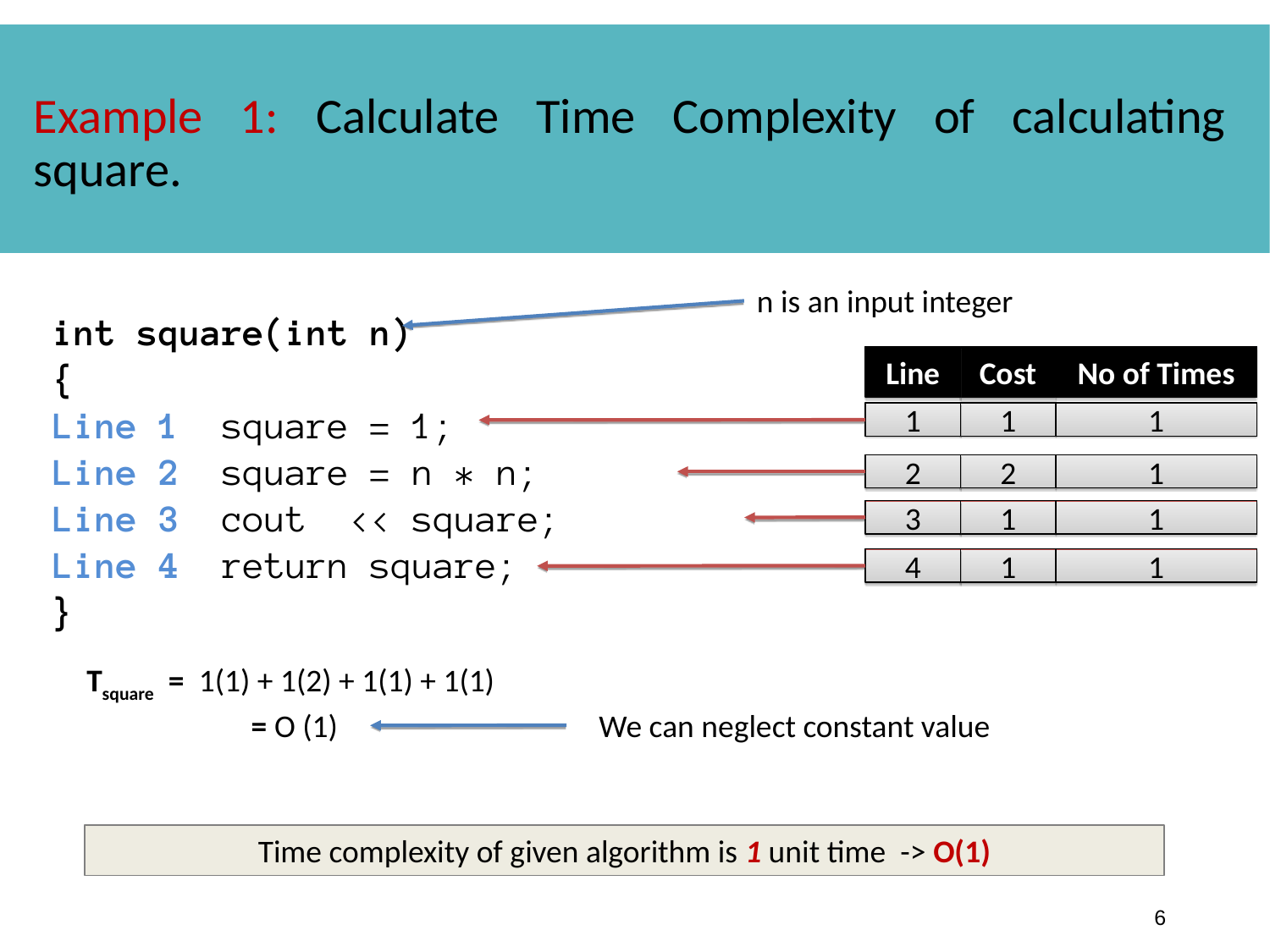

Example 1: Calculate Time Complexity of calculating square.

n is an input integer
int square(int n)
{
Line 1  square = 1;
Line 2  square = n * n;
Line 3  cout  << square;
Line 4  return square;
}
Line
No of Times
Cost
1
1
1
2
2
1
3
1
1
4
1
1
Tsquare  =  1(1) + 1(2) + 1(1) + 1(1)
= O (1)
We can neglect constant value
Time complexity of given algorithm is 1 unit time  -> O(1)
6